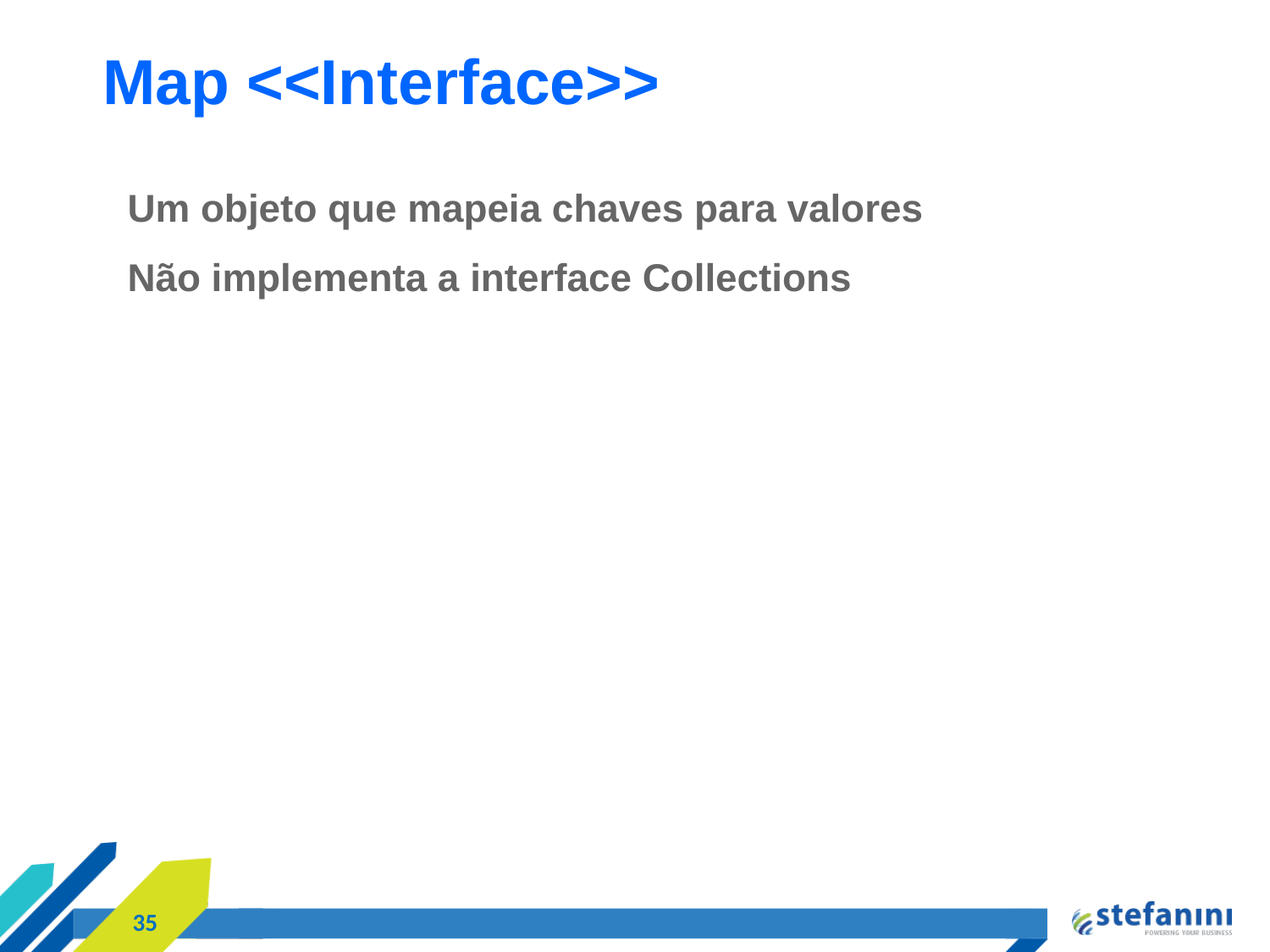

Map <<Interface>>
Um objeto que mapeia chaves para valores
Não implementa a interface Collections

35